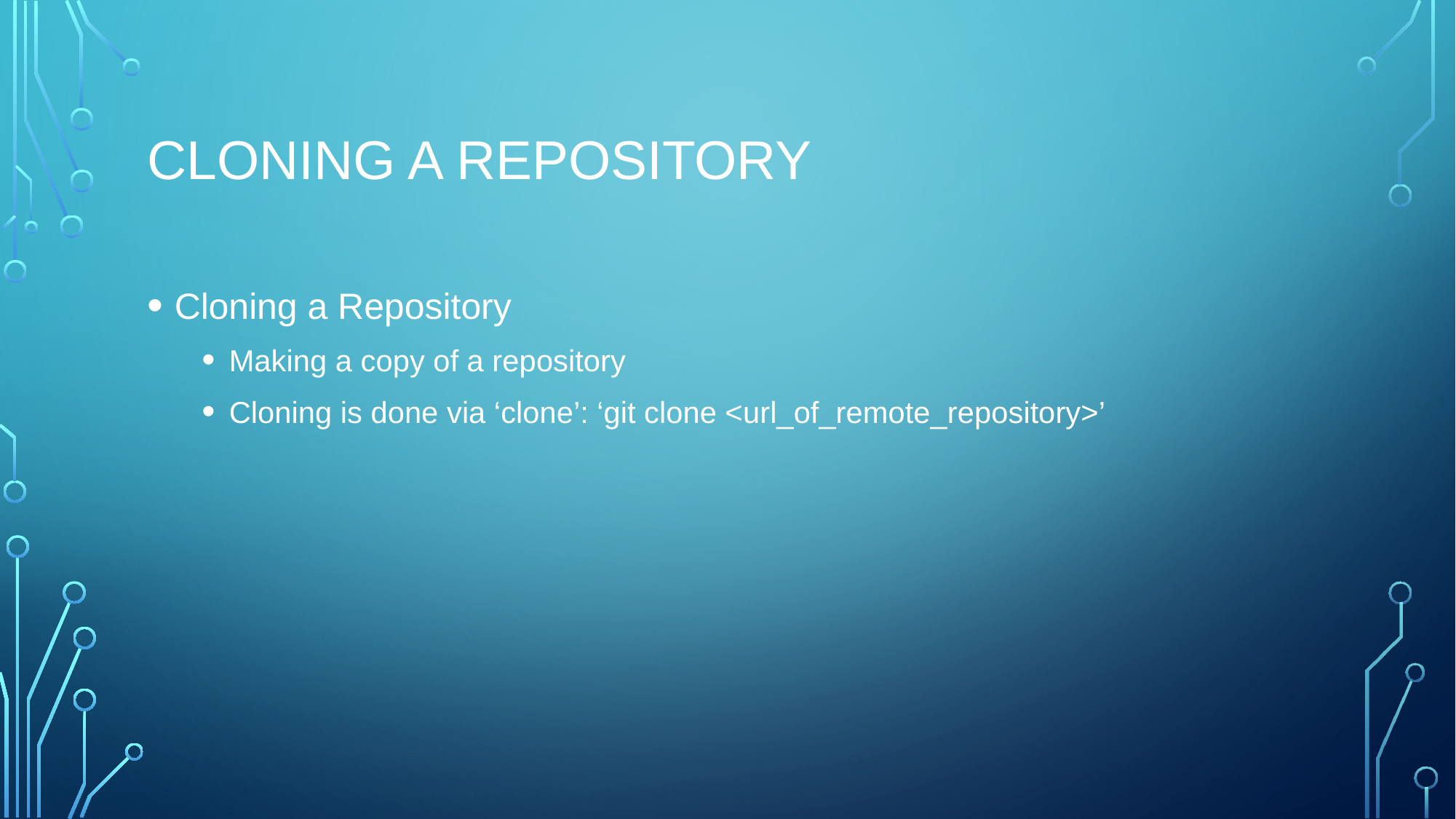

# Cloning a Repository
Cloning a Repository
Making a copy of a repository
Cloning is done via ‘clone’: ‘git clone <url_of_remote_repository>’